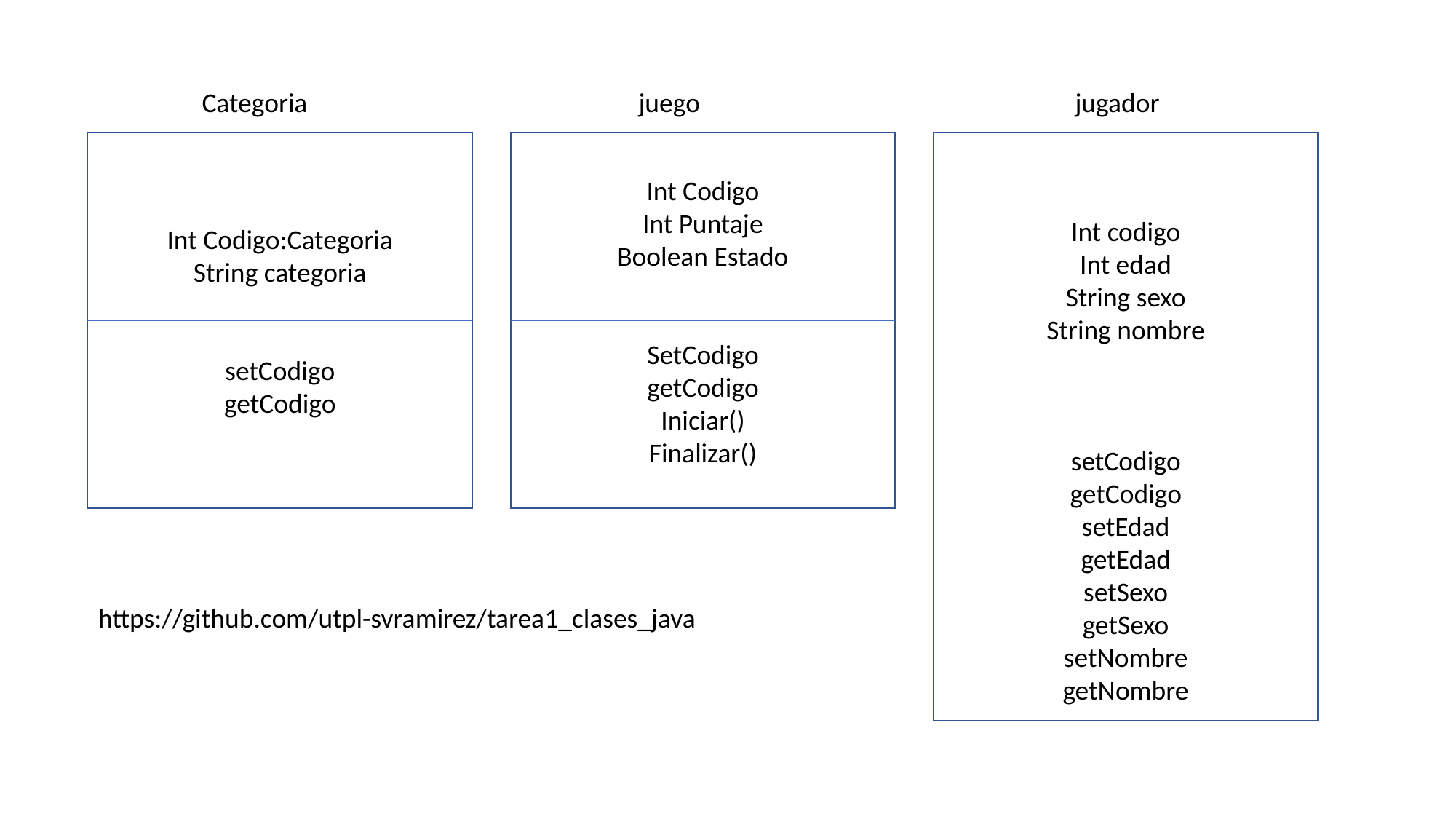

Categoria				juego				jugador
Int Codigo
Int Puntaje
Boolean Estado

SetCodigo
getCodigo
Iniciar()
Finalizar()

Int codigo
Int edad
String sexo
String nombre

setCodigo
getCodigo
setEdad
getEdad
setSexo
getSexo
setNombre
getNombre

Int Codigo:Categoria
String categoria

setCodigo
getCodigo
https://github.com/utpl-svramirez/tarea1_clases_java